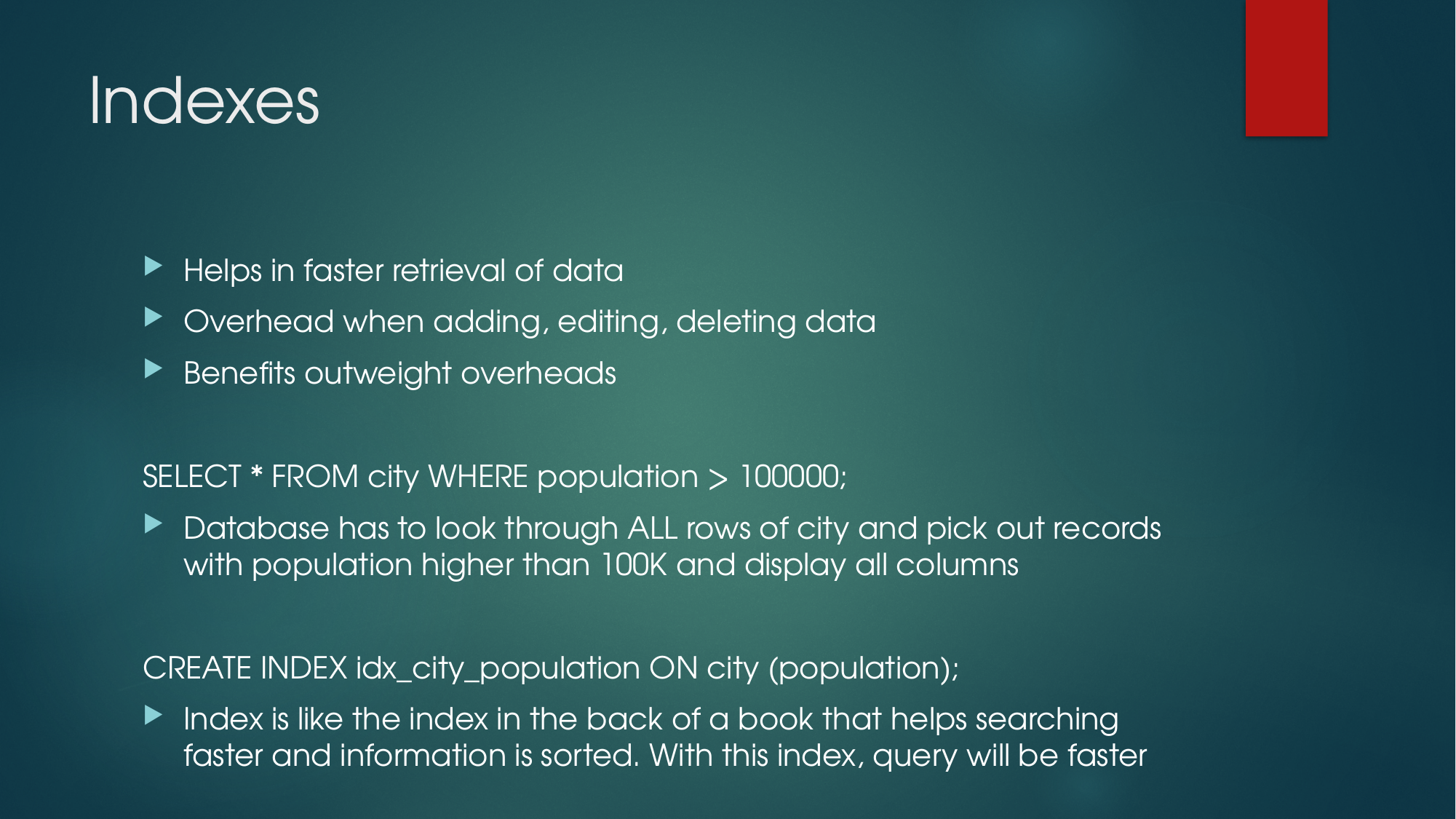

# Indexes
Helps in faster retrieval of data
Overhead when adding, editing, deleting data
Benefits outweight overheads

SELECT * FROM city WHERE population > 100000;
Database has to look through ALL rows of city and pick out records with population higher than 100K and display all columns

CREATE INDEX idx_city_population ON city (population);
Index is like the index in the back of a book that helps searching faster and information is sorted. With this index, query will be faster